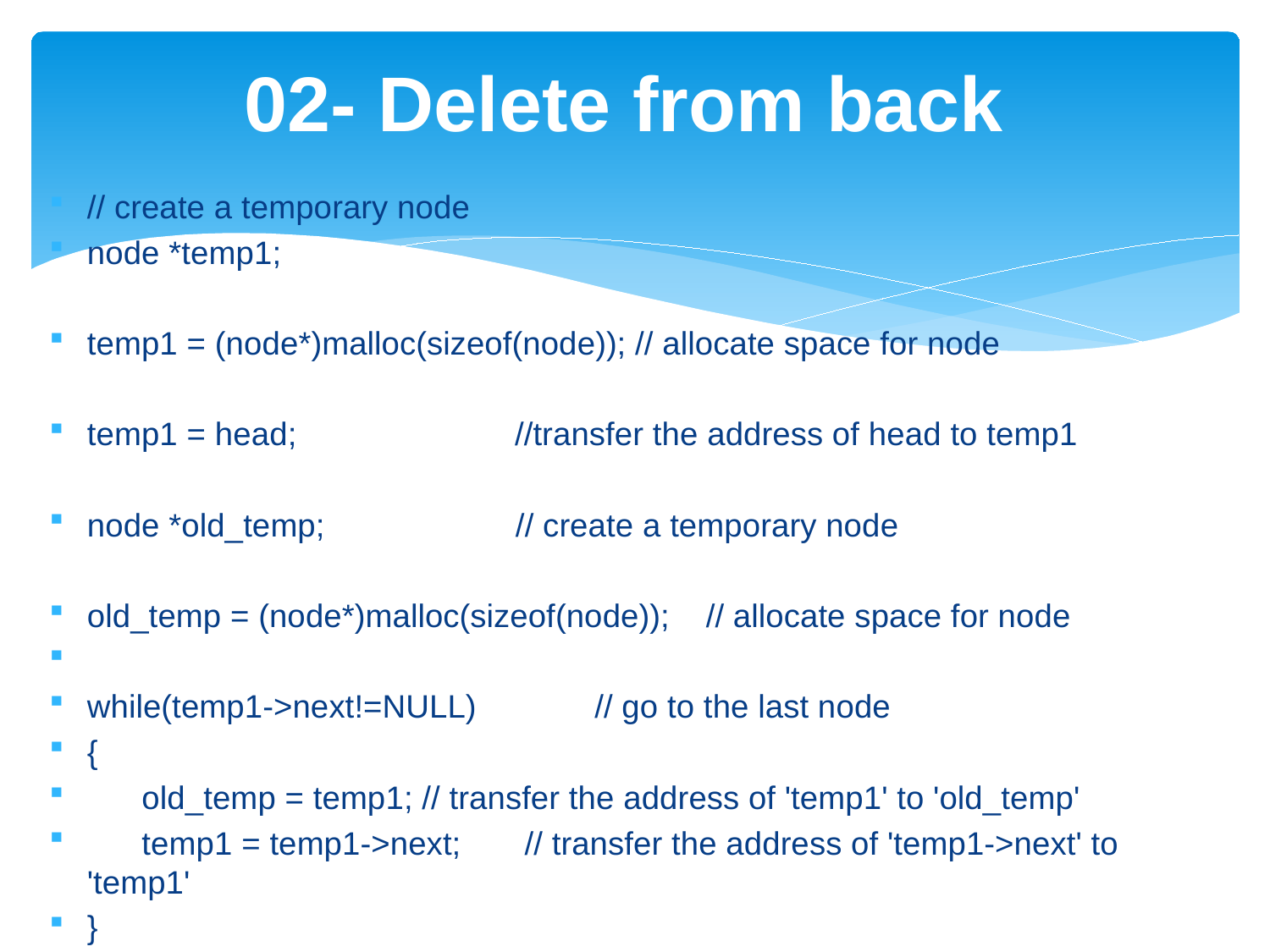

# 02- Delete from back
// create a temporary node
node *temp1;

temp1 = (node*)malloc(sizeof(node)); // allocate space for node

temp1 = head;                        //transfer the address of head to temp1

node *old_temp;                     // create a temporary node

old_temp = (node*)malloc(sizeof(node));    // allocate space for node

while(temp1->next!=NULL)             // go to the last node
{
      old_temp = temp1; // transfer the address of 'temp1' to 'old_temp'
      temp1 = temp1->next;       // transfer the address of 'temp1->next' to 'temp1'
}